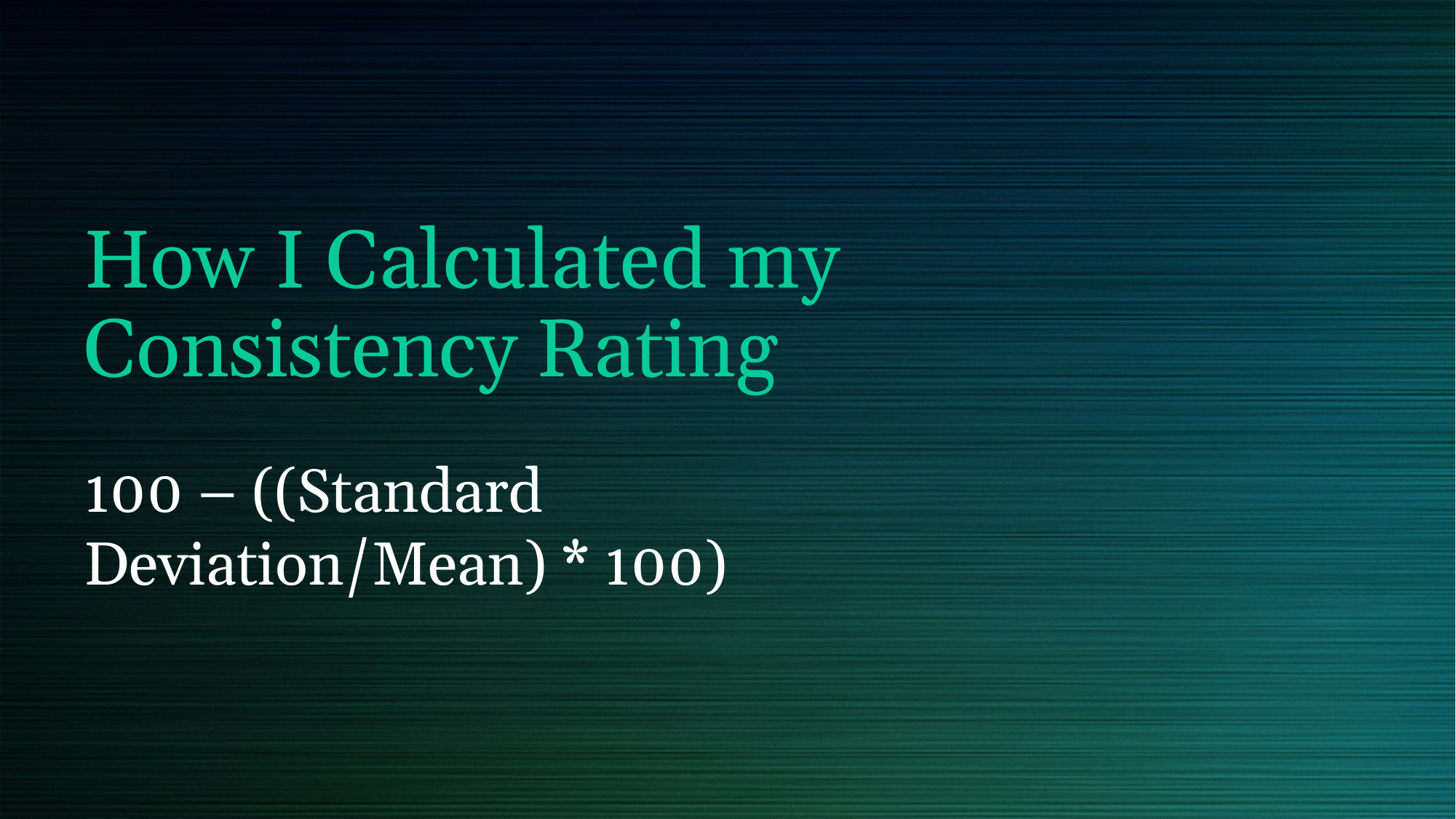

# How I Calculated my Consistency Rating
100 – ((Standard Deviation/Mean) * 100)